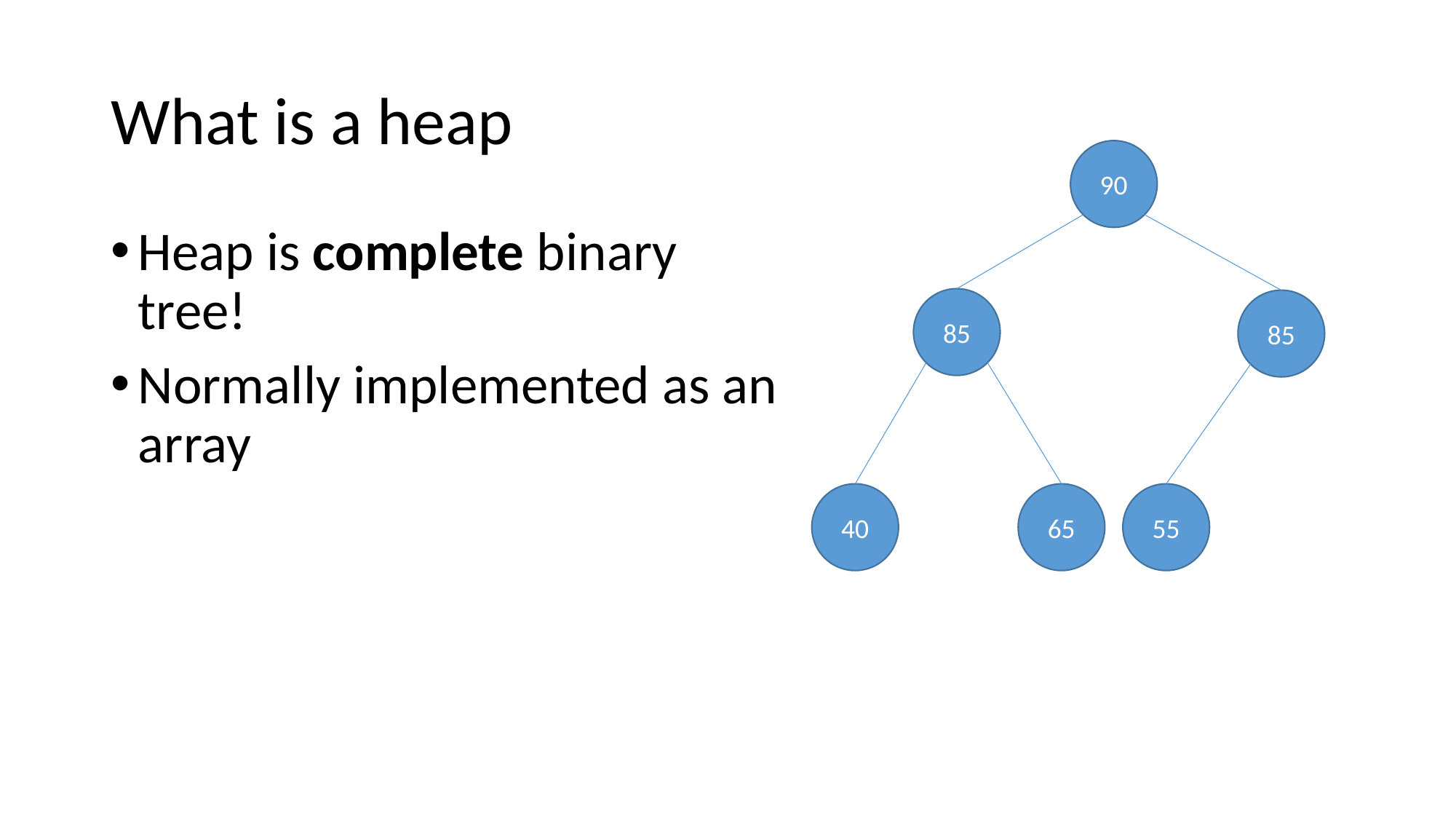

# What is a heap
90
Heap is complete binary tree!
Normally implemented as an array
85
85
40
65
55